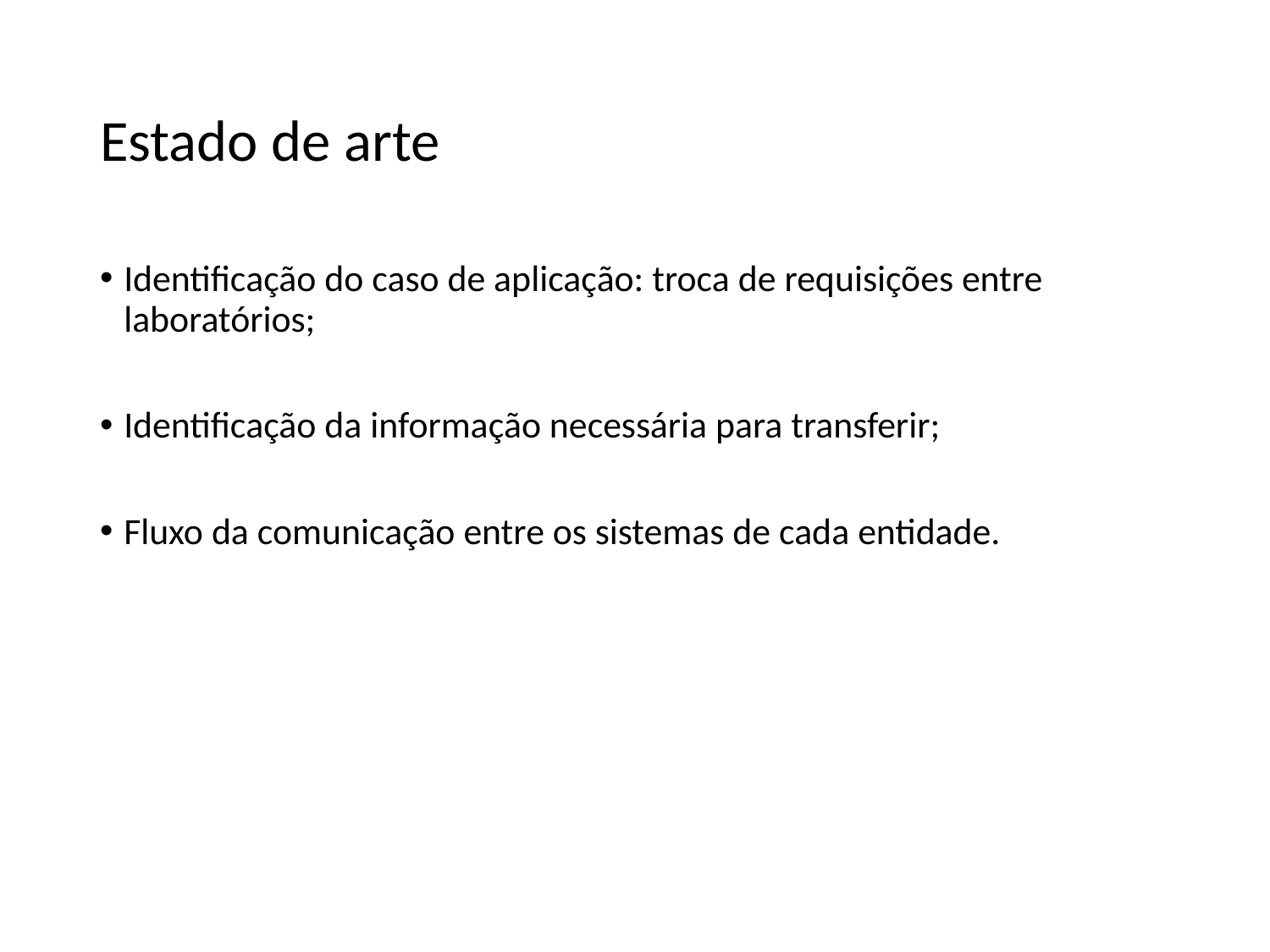

# Estado de arte
Identificação do caso de aplicação: troca de requisições entre laboratórios;

Identificação da informação necessária para transferir;

Fluxo da comunicação entre os sistemas de cada entidade.